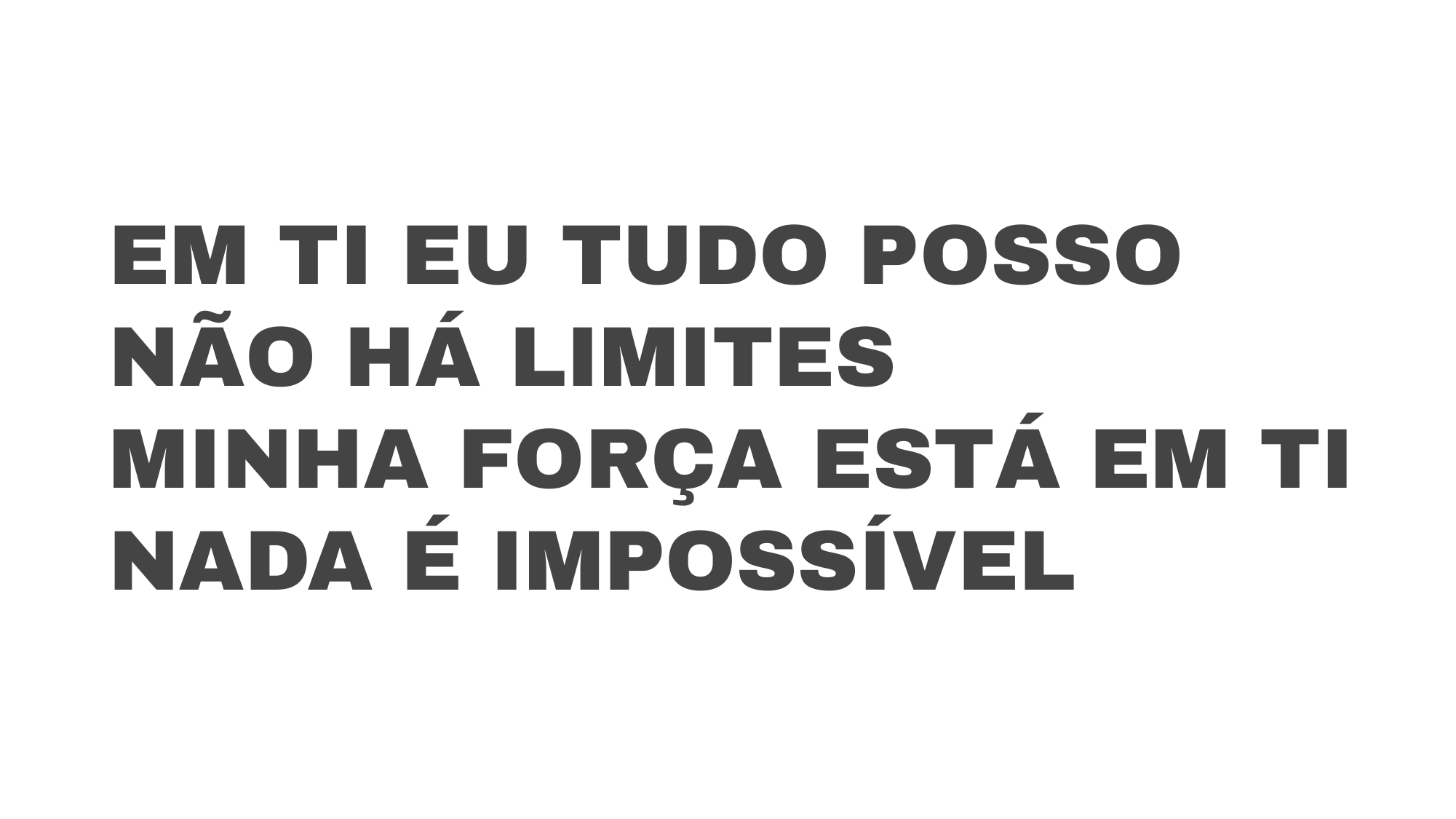

EM TI EU TUDO POSSO
NÃO HÁ LIMITES
MINHA FORÇA ESTÁ EM TI
NADA É IMPOSSÍVEL